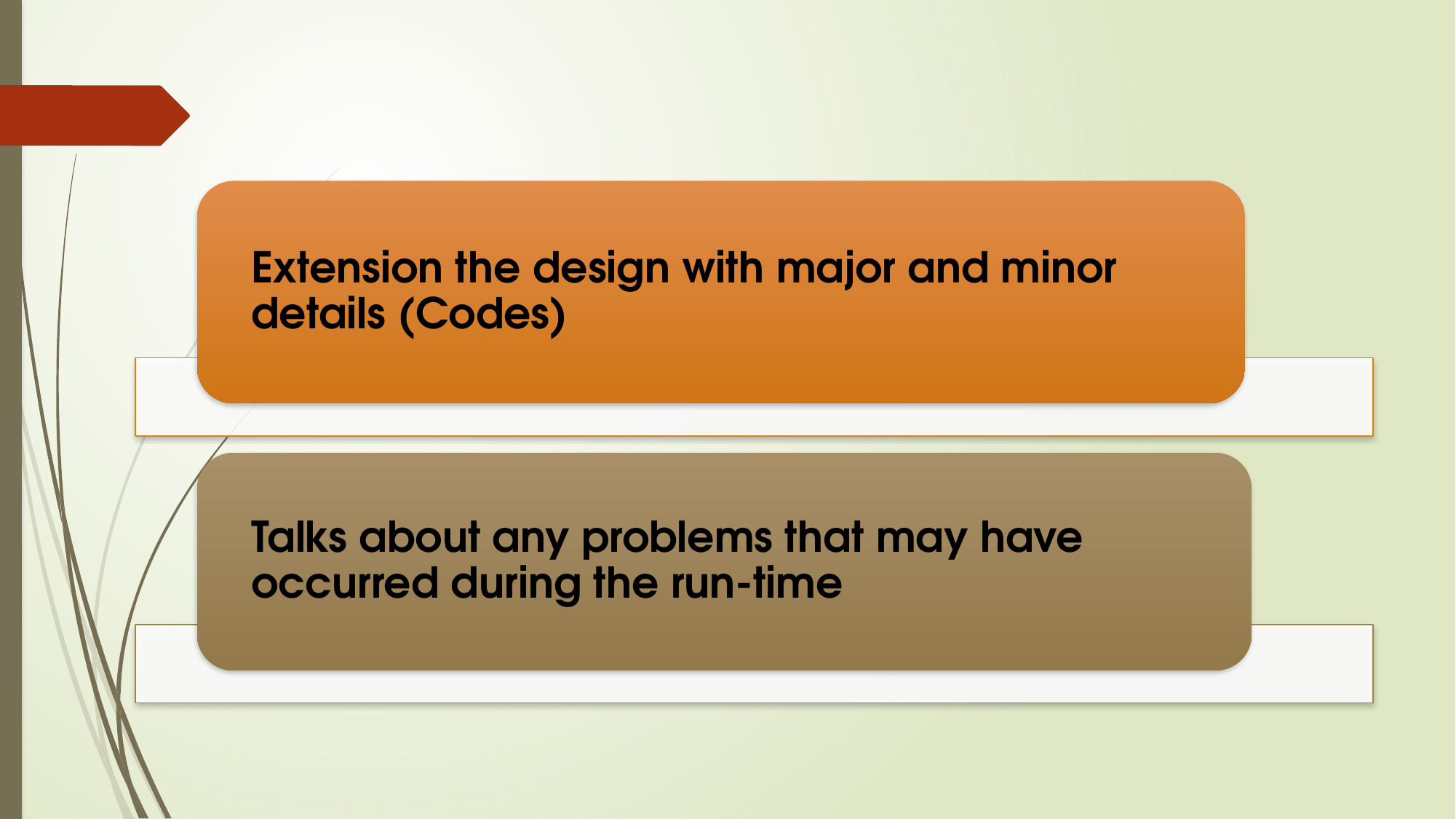

Extension the design with major and minor details (Codes)
Talks about any problems that may have occurred during the run-time